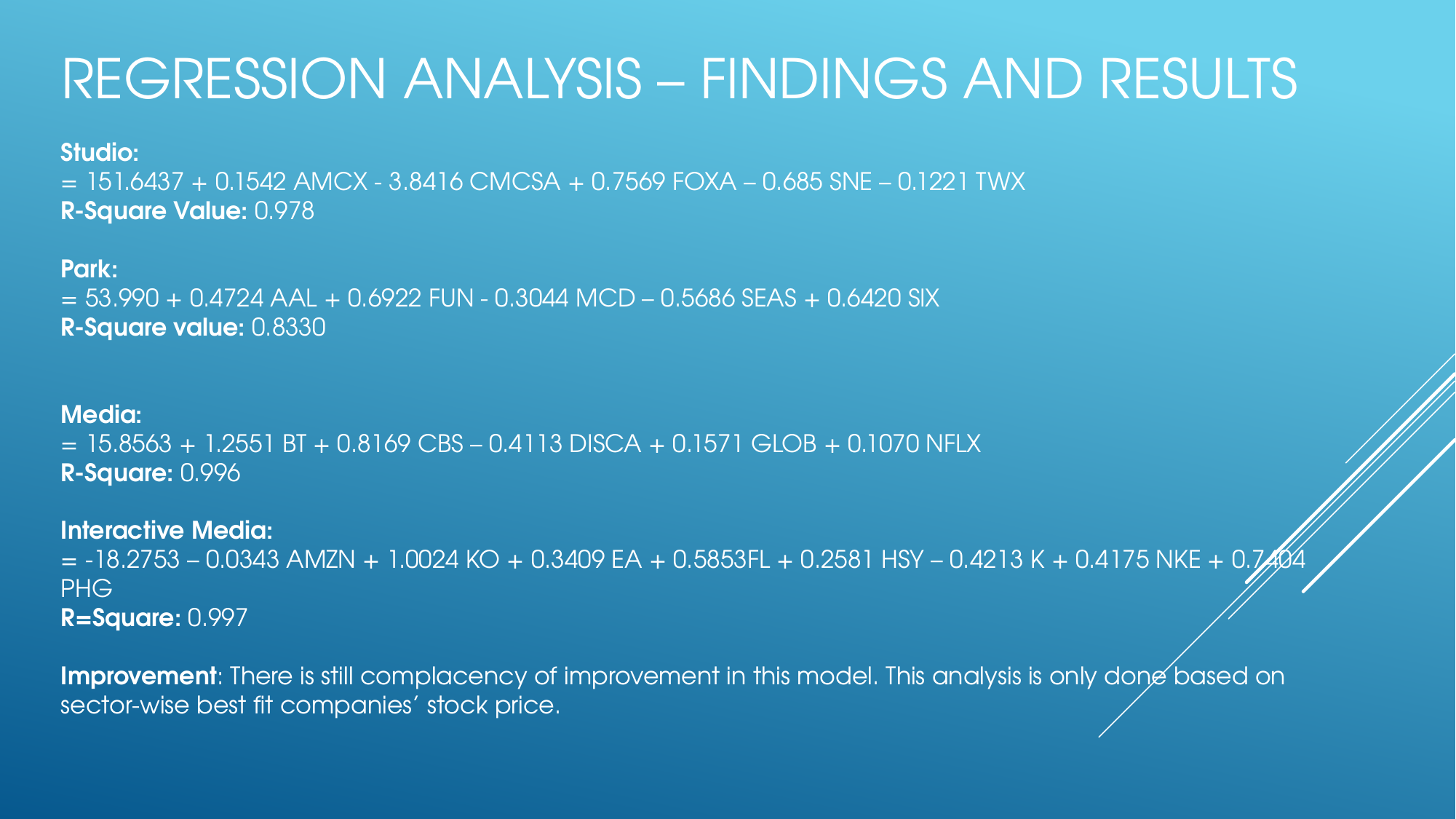

# Regression analysis – findings and results
Studio:
= 151.6437 + 0.1542 AMCX - 3.8416 CMCSA + 0.7569 FOXA – 0.685 SNE – 0.1221 TWX
R-Square Value: 0.978

Park:
= 53.990 + 0.4724 AAL + 0.6922 FUN - 0.3044 MCD – 0.5686 SEAS + 0.6420 SIX
R-Square value: 0.8330

Media:
= 15.8563 + 1.2551 BT + 0.8169 CBS – 0.4113 DISCA + 0.1571 GLOB + 0.1070 NFLX
R-Square: 0.996

Interactive Media:
= -18.2753 – 0.0343 AMZN + 1.0024 KO + 0.3409 EA + 0.5853FL + 0.2581 HSY – 0.4213 K + 0.4175 NKE + 0.7404 PHG
R=Square: 0.997

Improvement: There is still complacency of improvement in this model. This analysis is only done based on sector-wise best fit companies’ stock price.